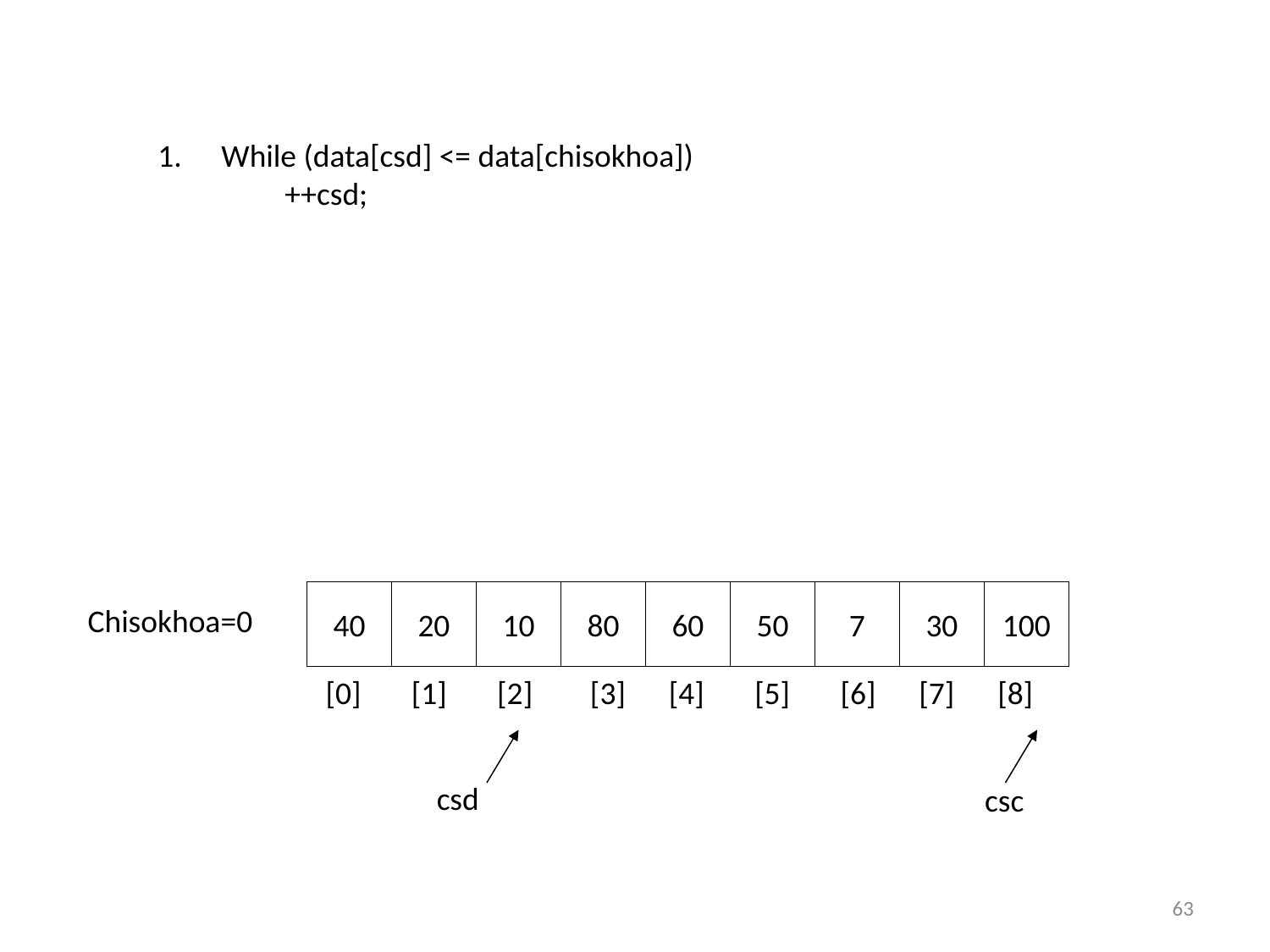

While (data[csd] <= data[chisokhoa])
	++csd;

40
20
10
80
60
50
7
30
100
Chisokhoa=0
[0]       [1]       [2]        [3]      [4]       [5]       [6]      [7]      [8]

      csd
csc
63